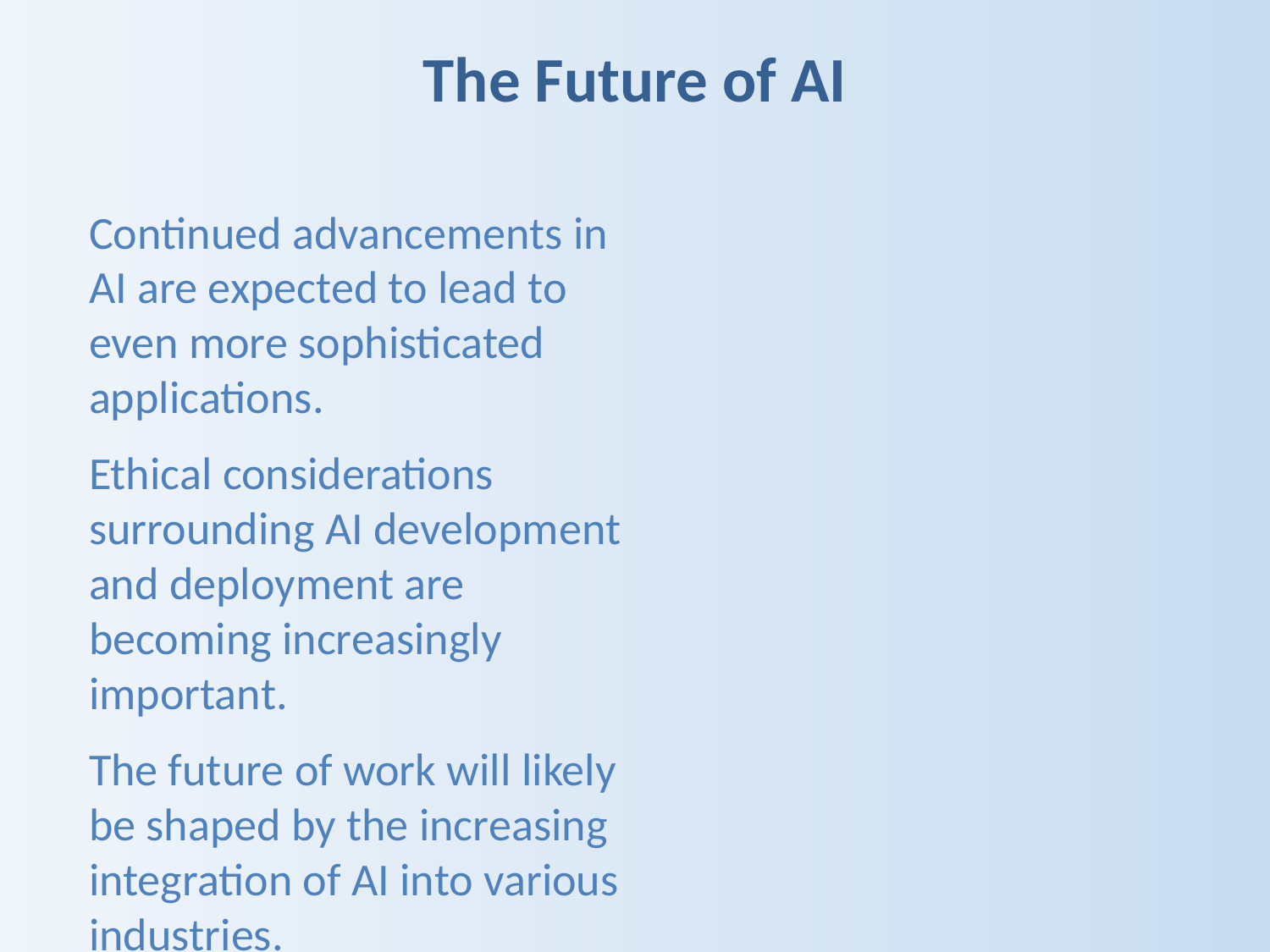

The Future of AI
Continued advancements in AI are expected to lead to even more sophisticated applications.
Ethical considerations surrounding AI development and deployment are becoming increasingly important.
The future of work will likely be shaped by the increasing integration of AI into various industries.